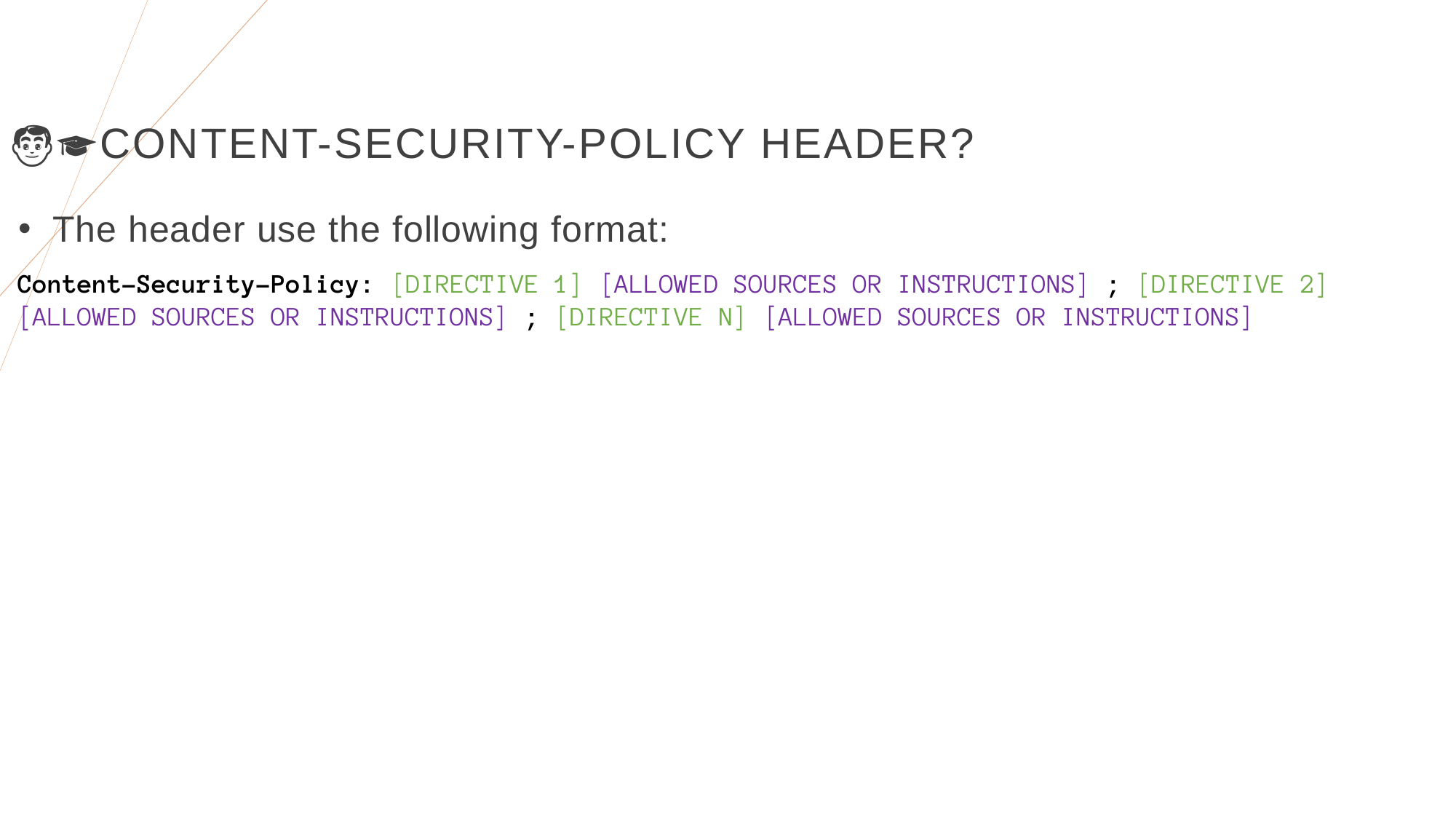

# 👨‍🎓Content-Security-Policy header?
The header use the following format:

Content-Security-Policy: [DIRECTIVE 1] [ALLOWED SOURCES OR INSTRUCTIONS] ; [DIRECTIVE 2] [ALLOWED SOURCES OR INSTRUCTIONS] ; [DIRECTIVE N] [ALLOWED SOURCES OR INSTRUCTIONS]